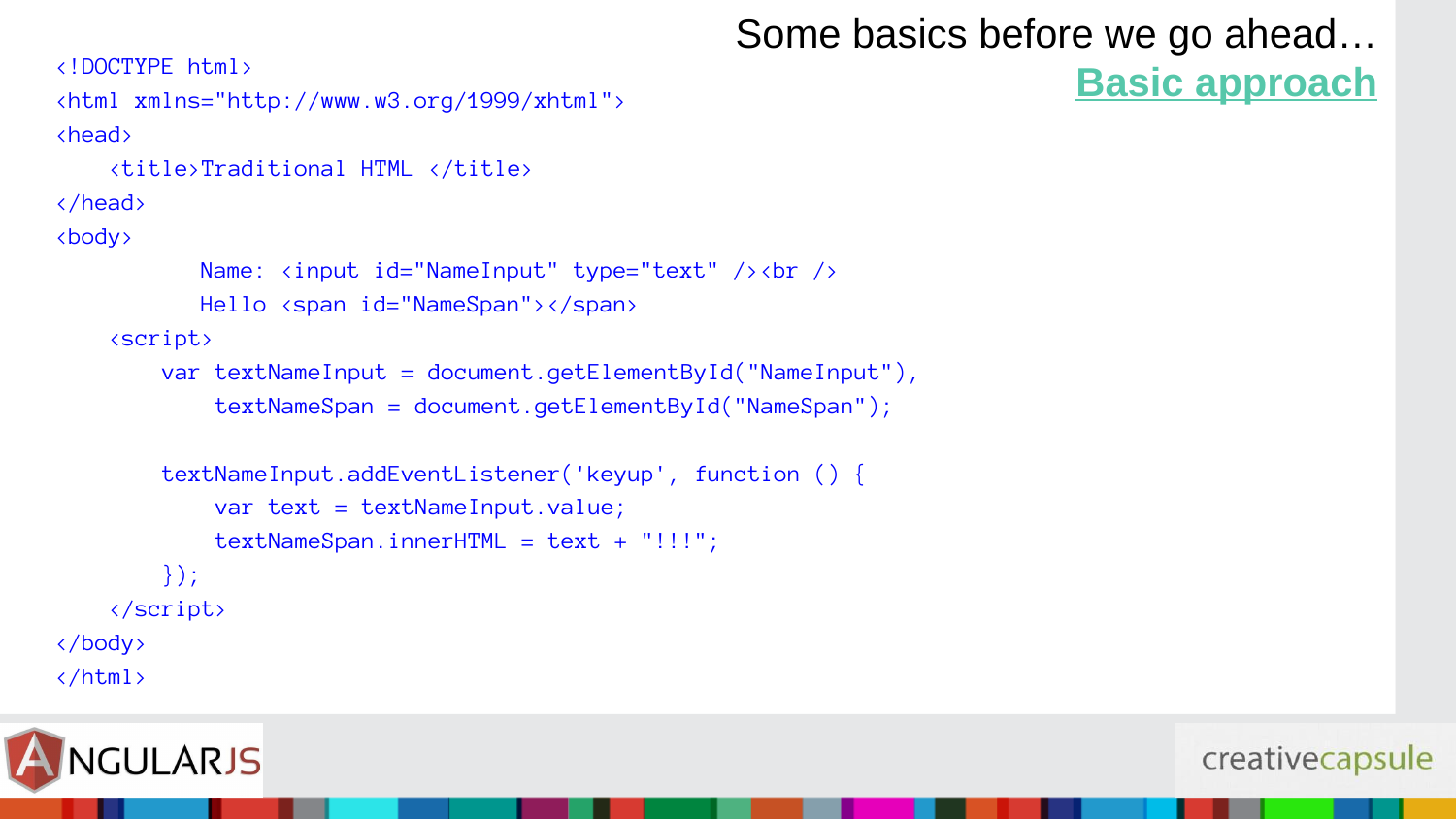

# Some basics before we go ahead… Basic approach
<!DOCTYPE html>
<html xmlns="http://www.w3.org/1999/xhtml">
<head>
    <title>Traditional HTML </title>
</head>
<body>
	Name: <input id="NameInput" type="text" /><br />
    	Hello <span id="NameSpan"></span>
    <script>
        var textNameInput = document.getElementById("NameInput"),
            textNameSpan = document.getElementById("NameSpan");

        textNameInput.addEventListener('keyup', function () {
            var text = textNameInput.value;
            textNameSpan.innerHTML = text + "!!!";
        });
    </script>
</body>
</html>